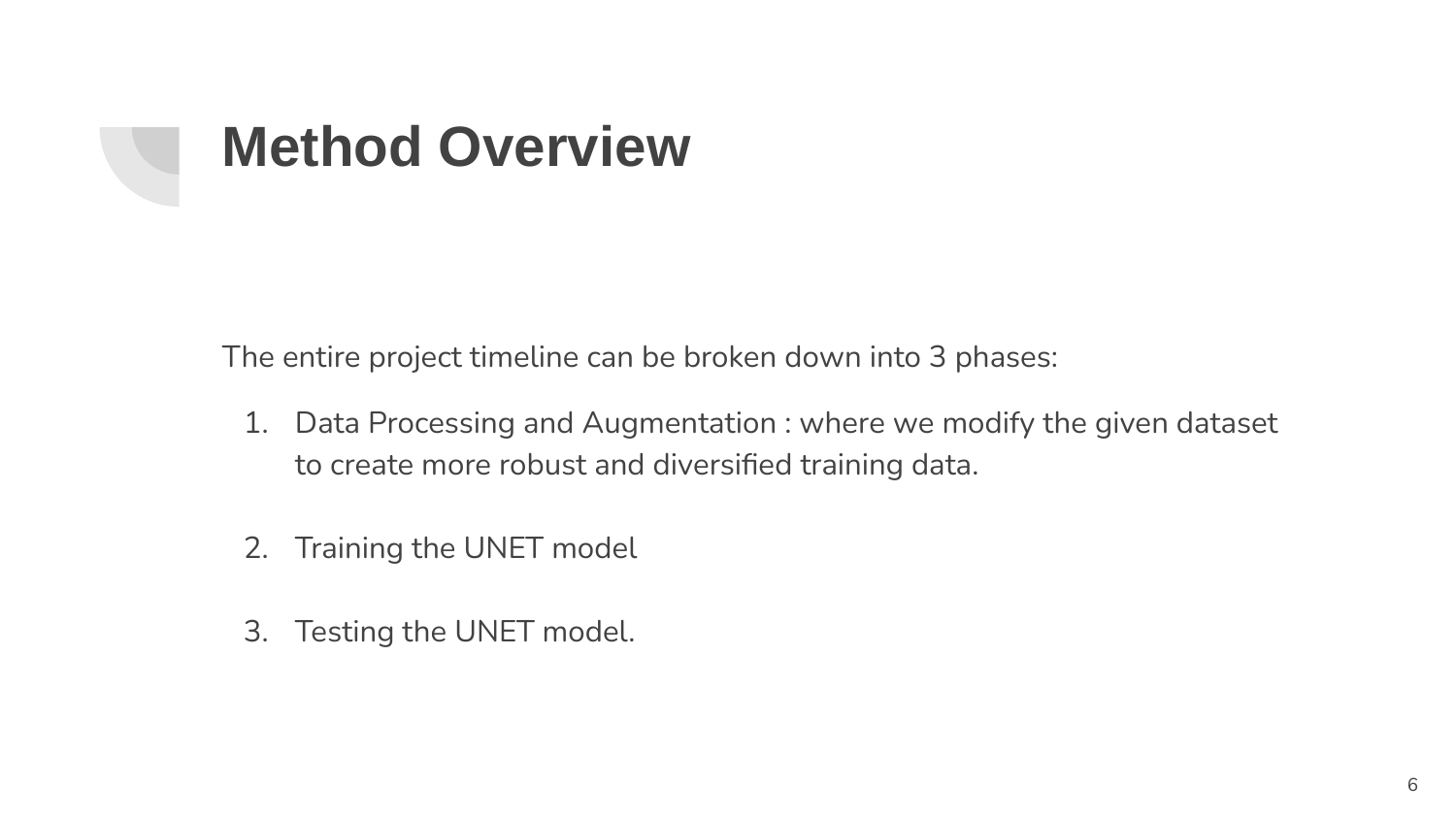

# Method Overview
The entire project timeline can be broken down into 3 phases:
Data Processing and Augmentation : where we modify the given dataset to create more robust and diversified training data.
Training the UNET model
Testing the UNET model.
6